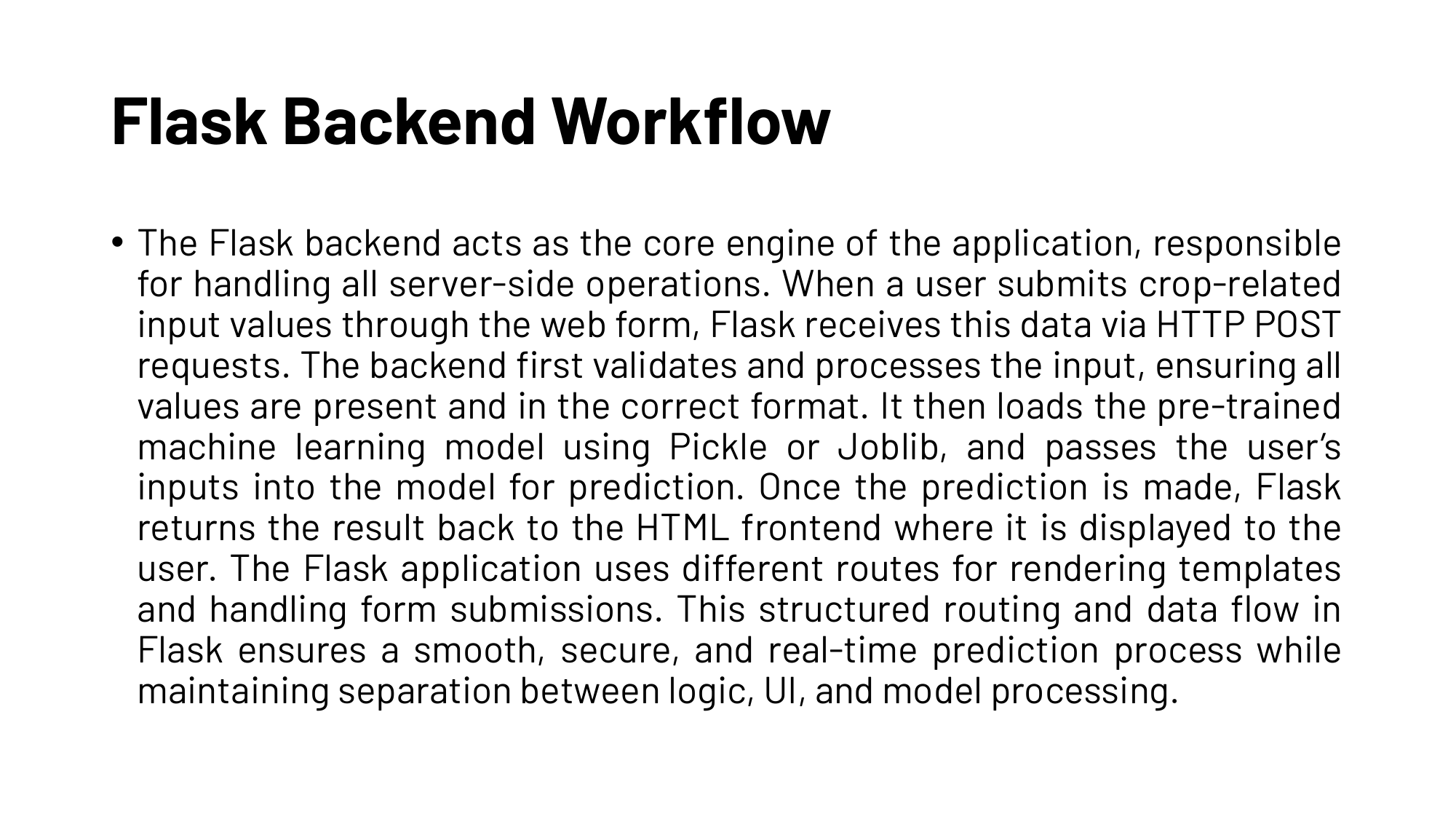

# Flask Backend Workflow
The Flask backend acts as the core engine of the application, responsible for handling all server-side operations. When a user submits crop-related input values through the web form, Flask receives this data via HTTP POST requests. The backend first validates and processes the input, ensuring all values are present and in the correct format. It then loads the pre-trained machine learning model using Pickle or Joblib, and passes the user’s inputs into the model for prediction. Once the prediction is made, Flask returns the result back to the HTML frontend where it is displayed to the user. The Flask application uses different routes for rendering templates and handling form submissions. This structured routing and data flow in Flask ensures a smooth, secure, and real-time prediction process while maintaining separation between logic, UI, and model processing.